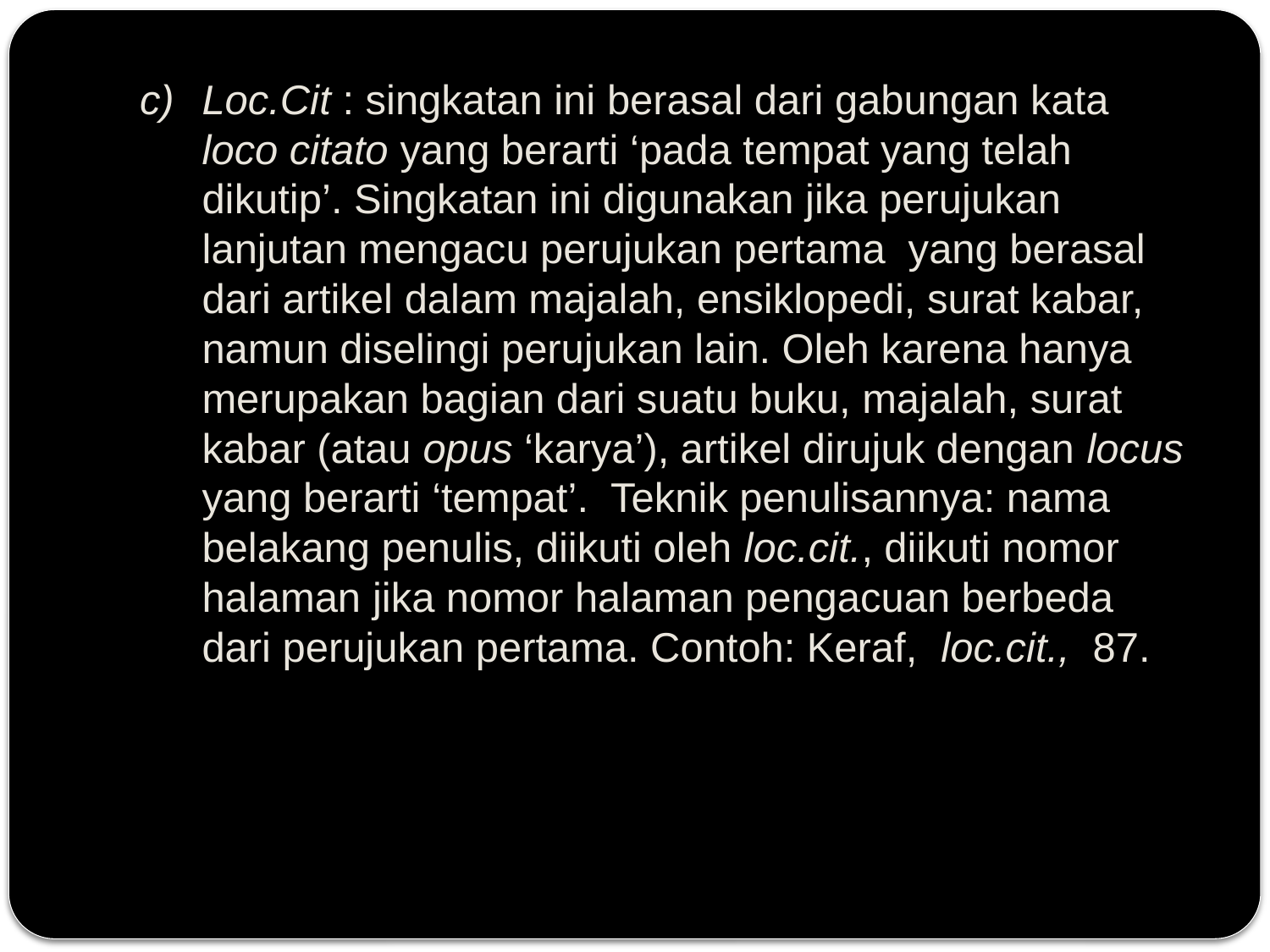

# Loc.Cit : singkatan ini berasal dari gabungan kata loco citato yang berarti ‘pada tempat yang telah dikutip’. Singkatan ini digunakan jika perujukan lanjutan mengacu perujukan pertama  yang berasal dari artikel dalam majalah, ensiklopedi, surat kabar, namun diselingi perujukan lain. Oleh karena hanya merupakan bagian dari suatu buku, majalah, surat kabar (atau opus ‘karya’), artikel dirujuk dengan locus yang berarti ‘tempat’.  Teknik penulisannya: nama belakang penulis, diikuti oleh loc.cit., diikuti nomor halaman jika nomor halaman pengacuan berbeda dari perujukan pertama. Contoh: Keraf,  loc.cit.,  87.